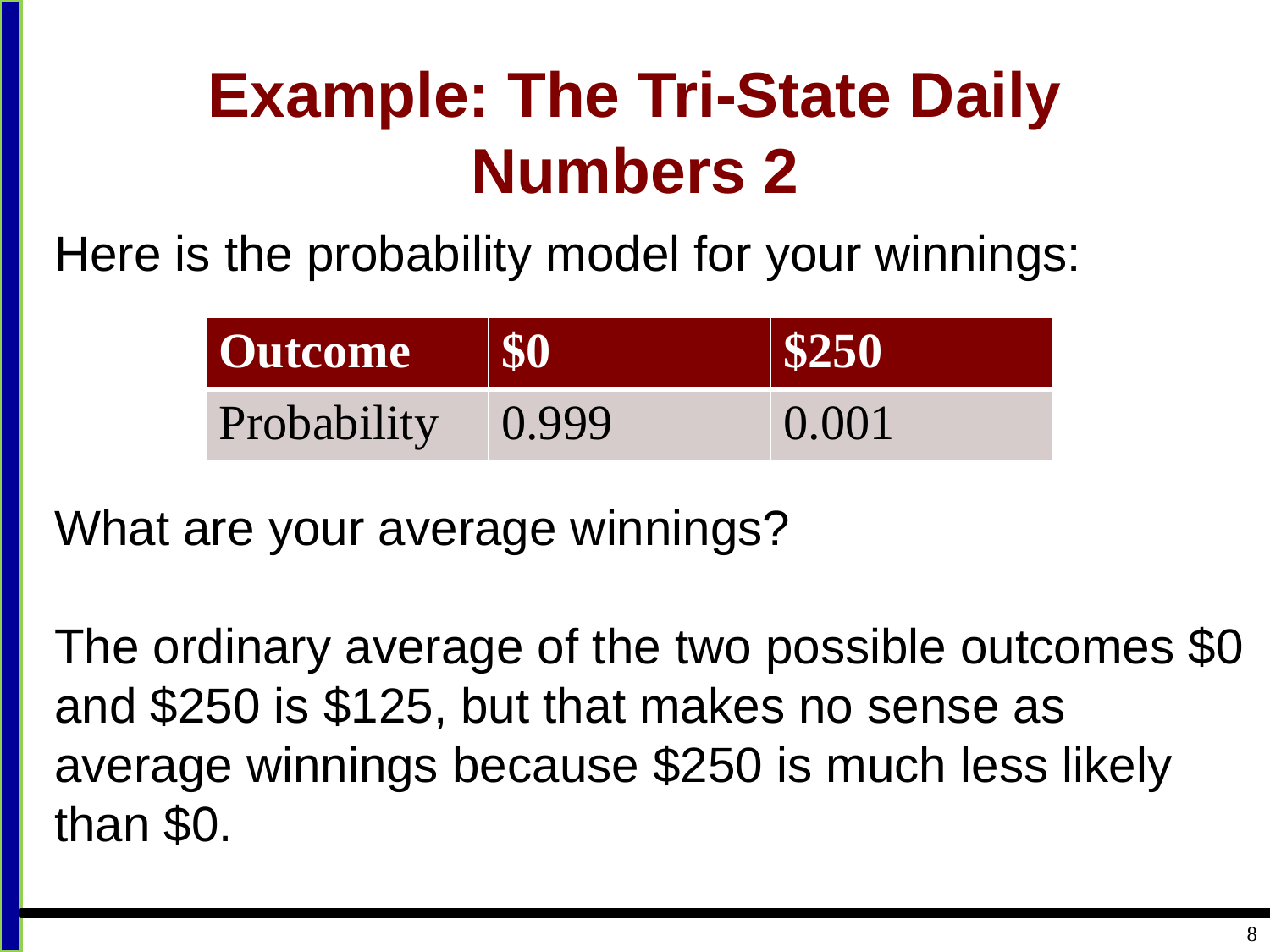

# Example: The Tri-State Daily Numbers 2
Here is the probability model for your winnings:
| Outcome | $0 | $250 |
| --- | --- | --- |
| Probability | 0.999 | 0.001 |
What are your average winnings?

The ordinary average of the two possible outcomes $0 and $250 is $125, but that makes no sense as average winnings because $250 is much less likely than $0.